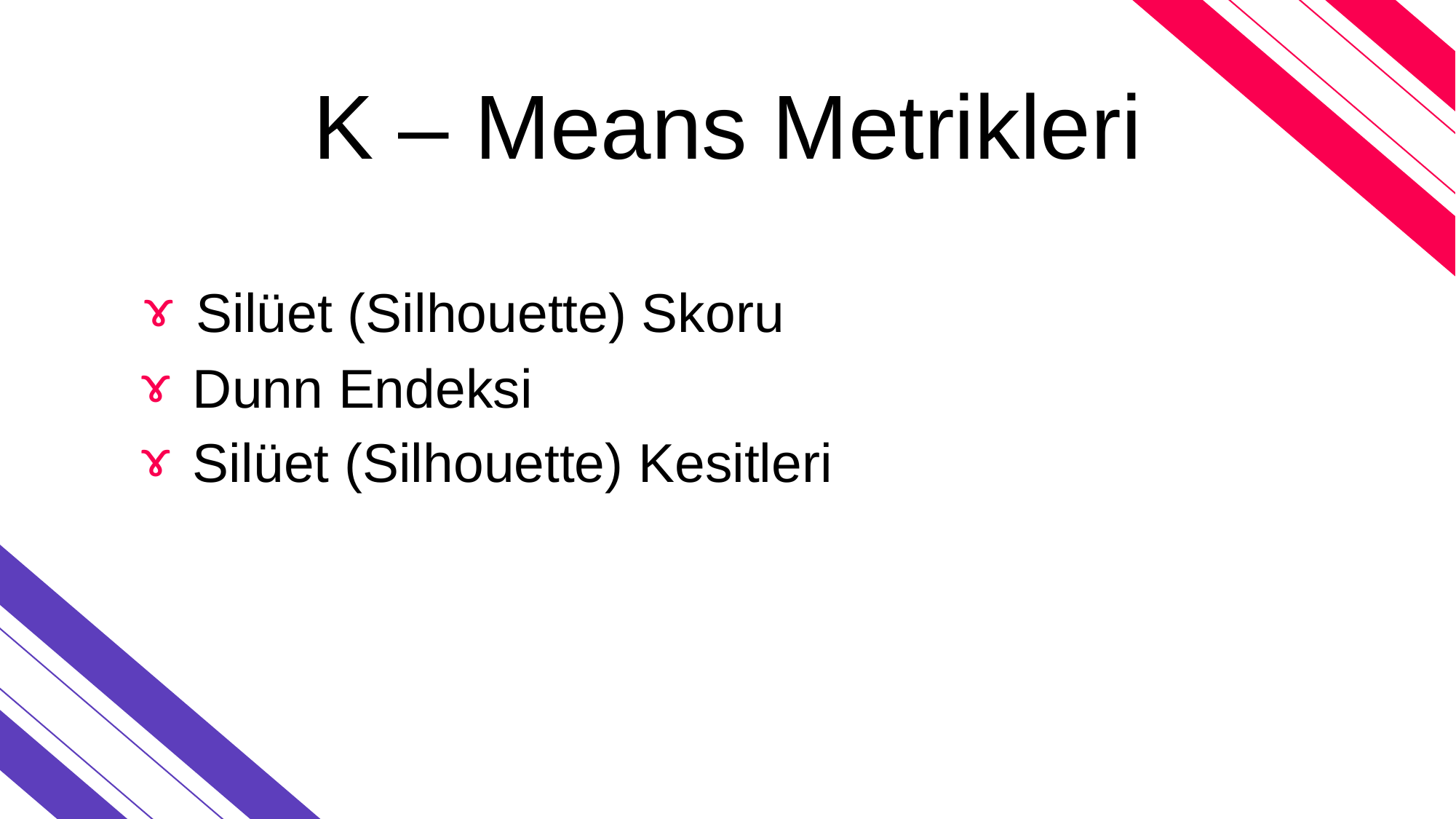

# K – Means Metrikleri

ɤ

Silüet (Silhouette) Skoru
ɤ

Dunn Endeksi
ɤ

Silüet (Silhouette) Kesitleri